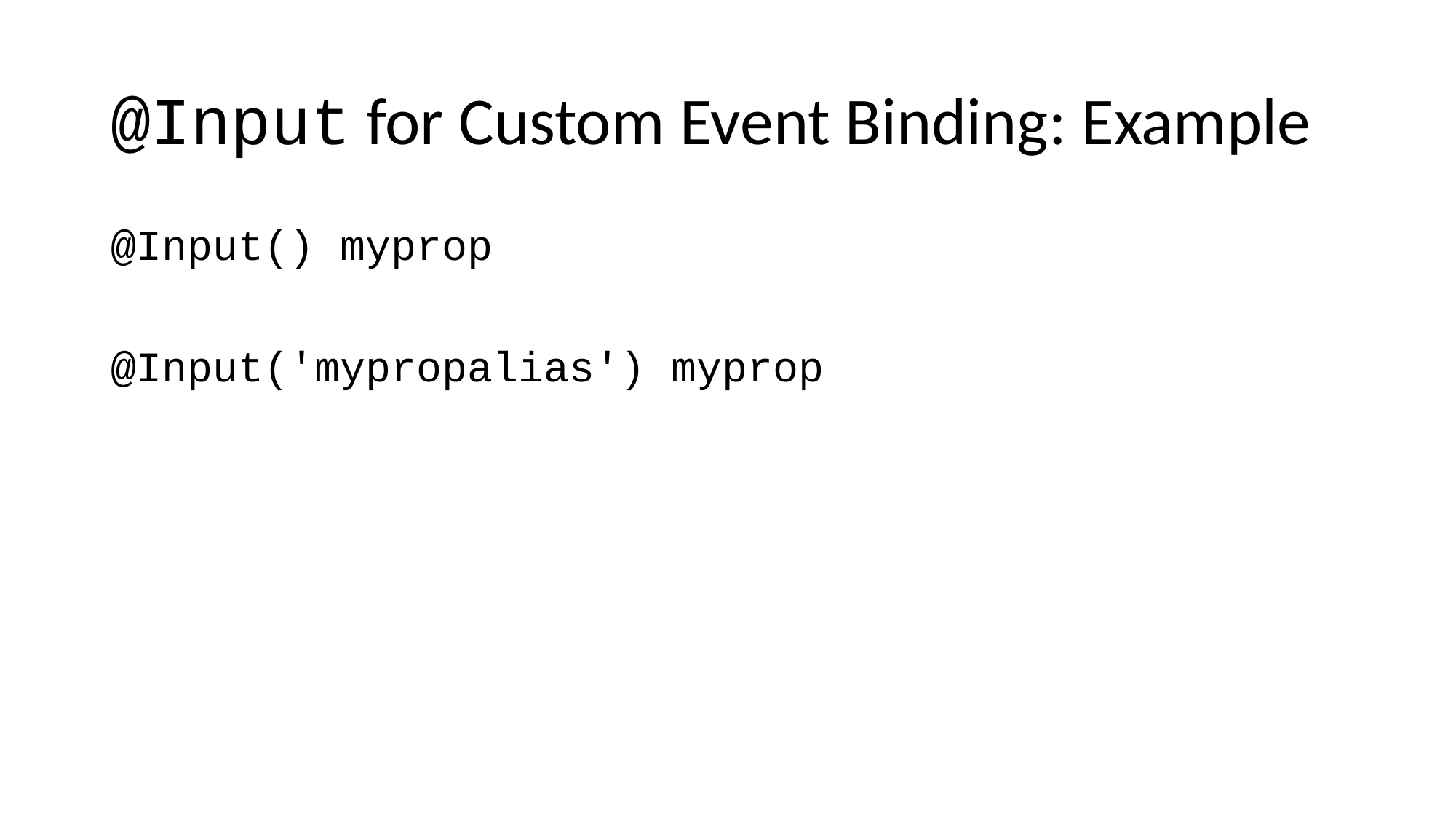

# @Input for Custom Event Binding: Example
@Input() myprop

@Input('mypropalias') myprop